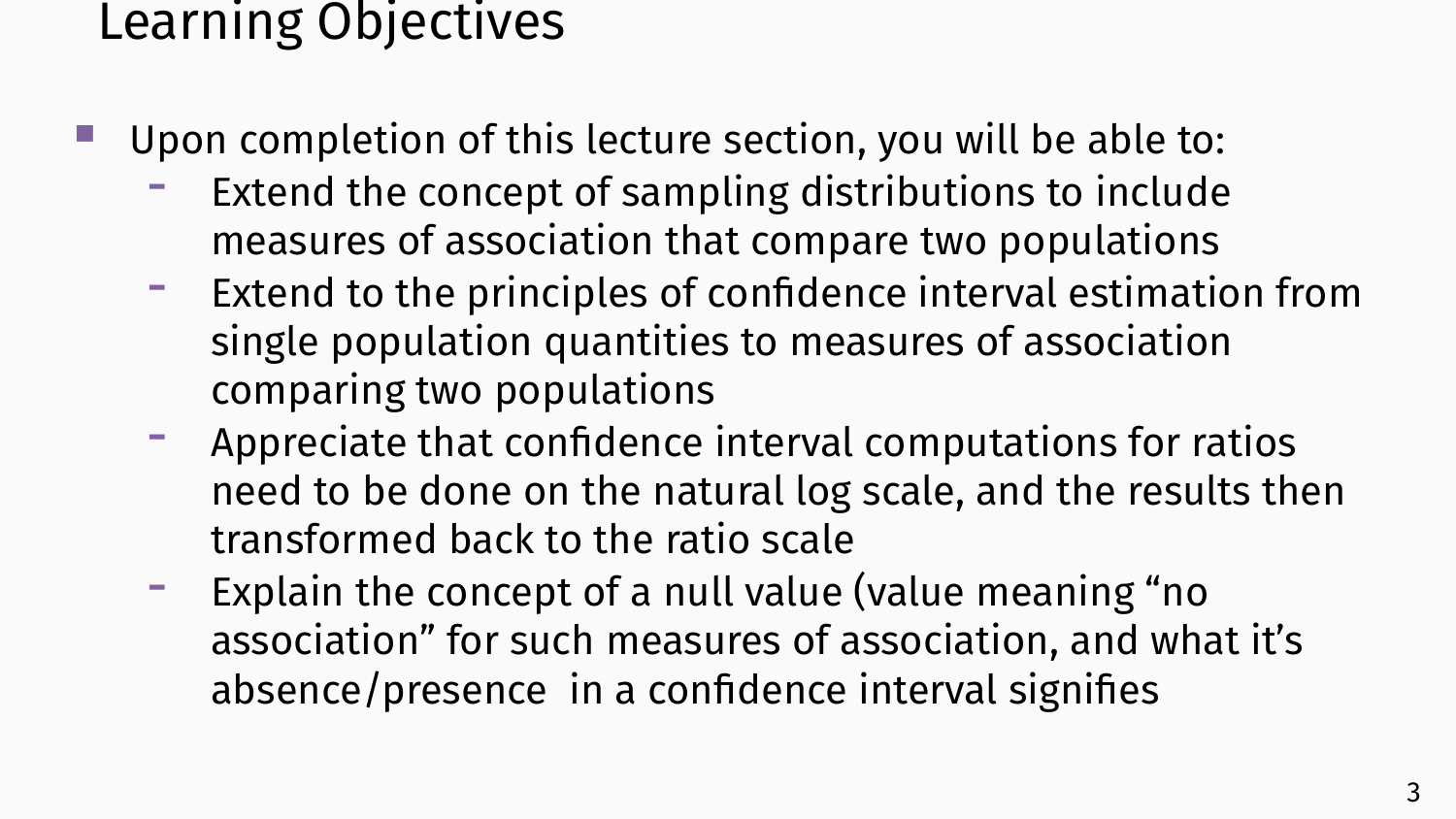

# Learning Objectives
Upon completion of this lecture section, you will be able to:
Extend the concept of sampling distributions to include measures of association that compare two populations
Extend to the principles of confidence interval estimation from single population quantities to measures of association comparing two populations
Appreciate that confidence interval computations for ratios need to be done on the natural log scale, and the results then transformed back to the ratio scale
Explain the concept of a null value (value meaning “no association” for such measures of association, and what it’s absence/presence  in a confidence interval signifies

3